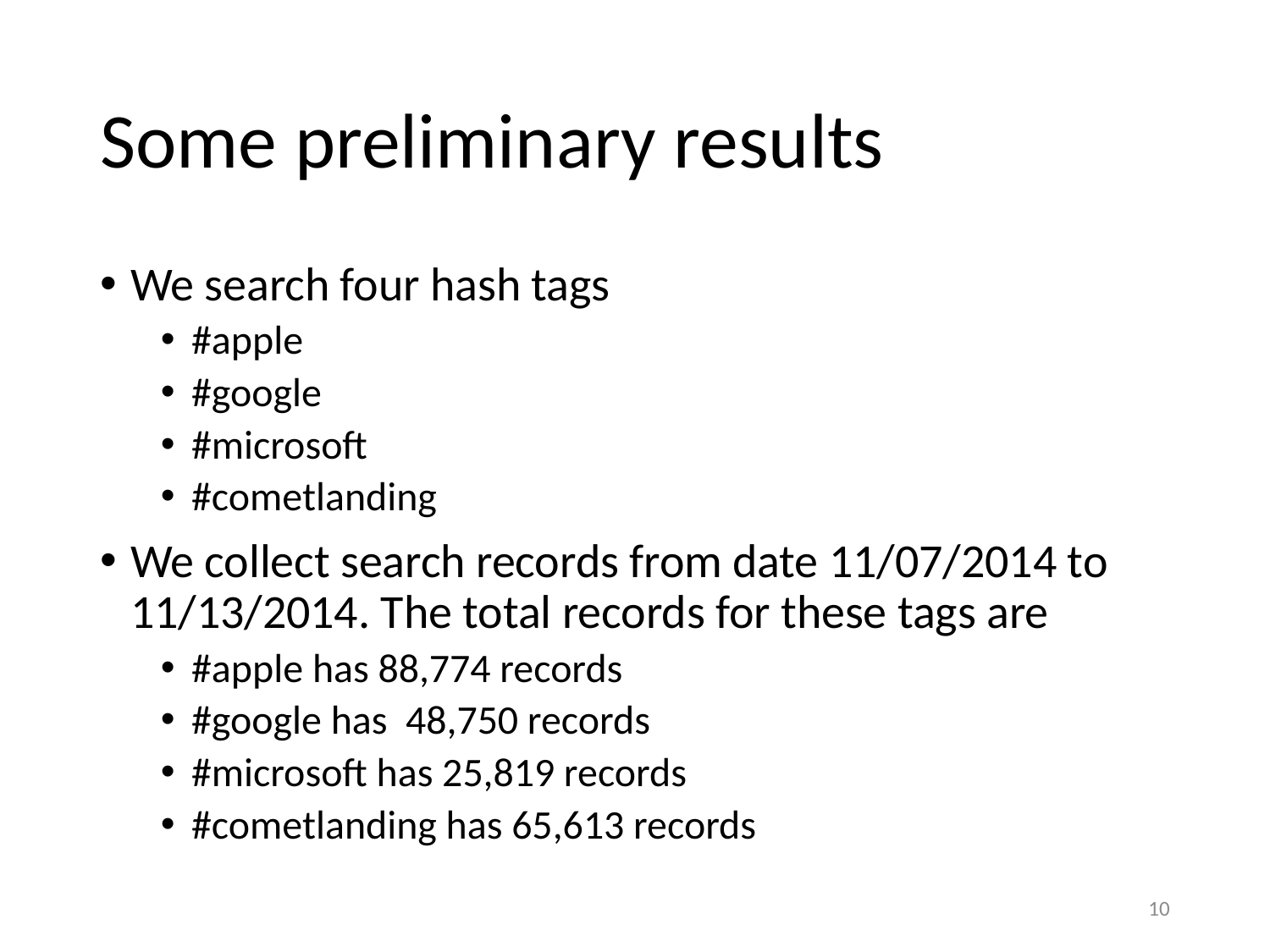

# Some preliminary results
We search four hash tags
#apple
#google
#microsoft
#cometlanding
We collect search records from date 11/07/2014 to 11/13/2014. The total records for these tags are
#apple has 88,774 records
#google has  48,750 records
#microsoft has 25,819 records
#cometlanding has 65,613 records
10